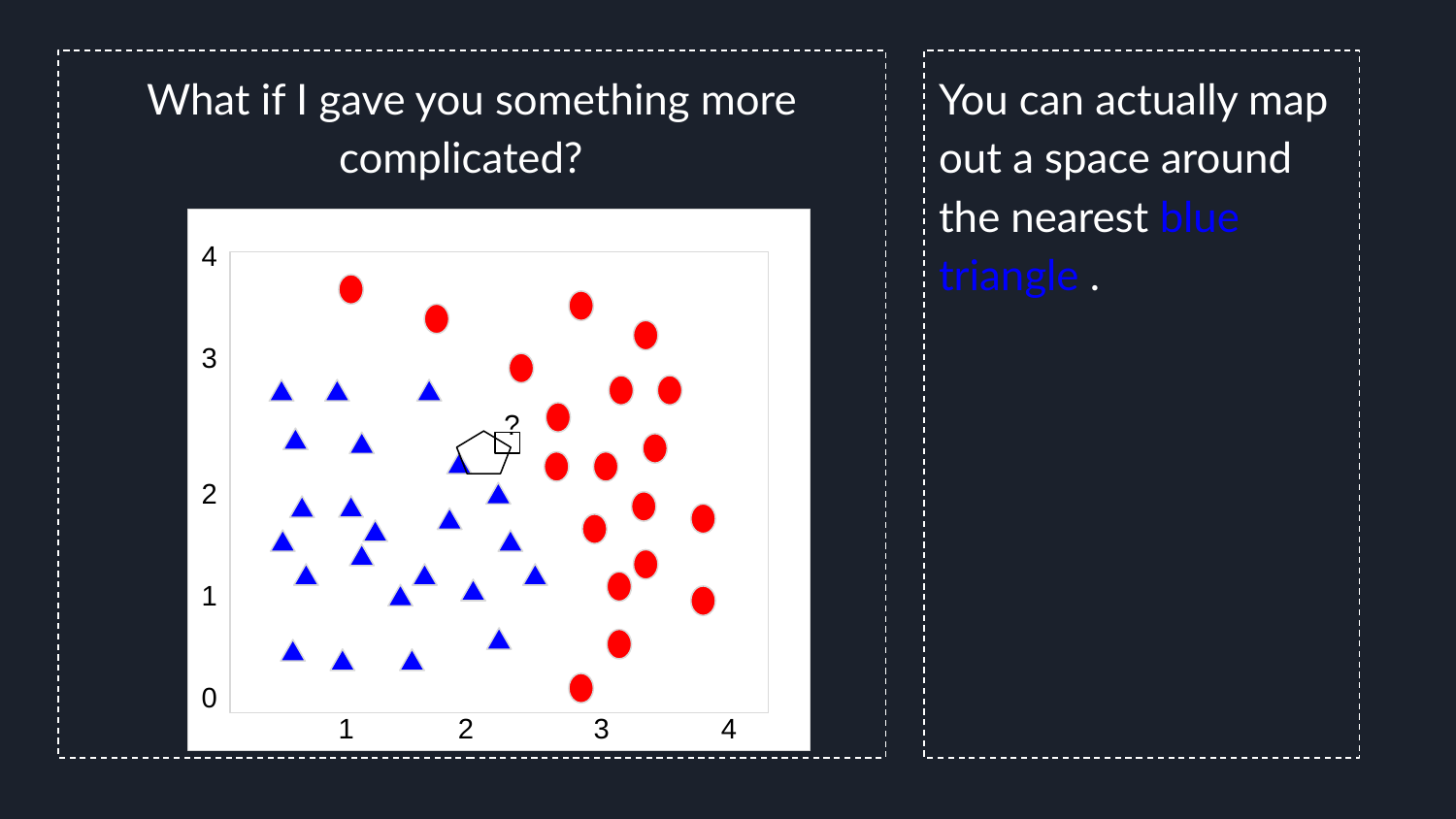

What if I gave you something more complicated?

You can actually map out a space around the nearest blue triangle .

Selling your idea

4

3

2

1

0

?

           1             2               3              4